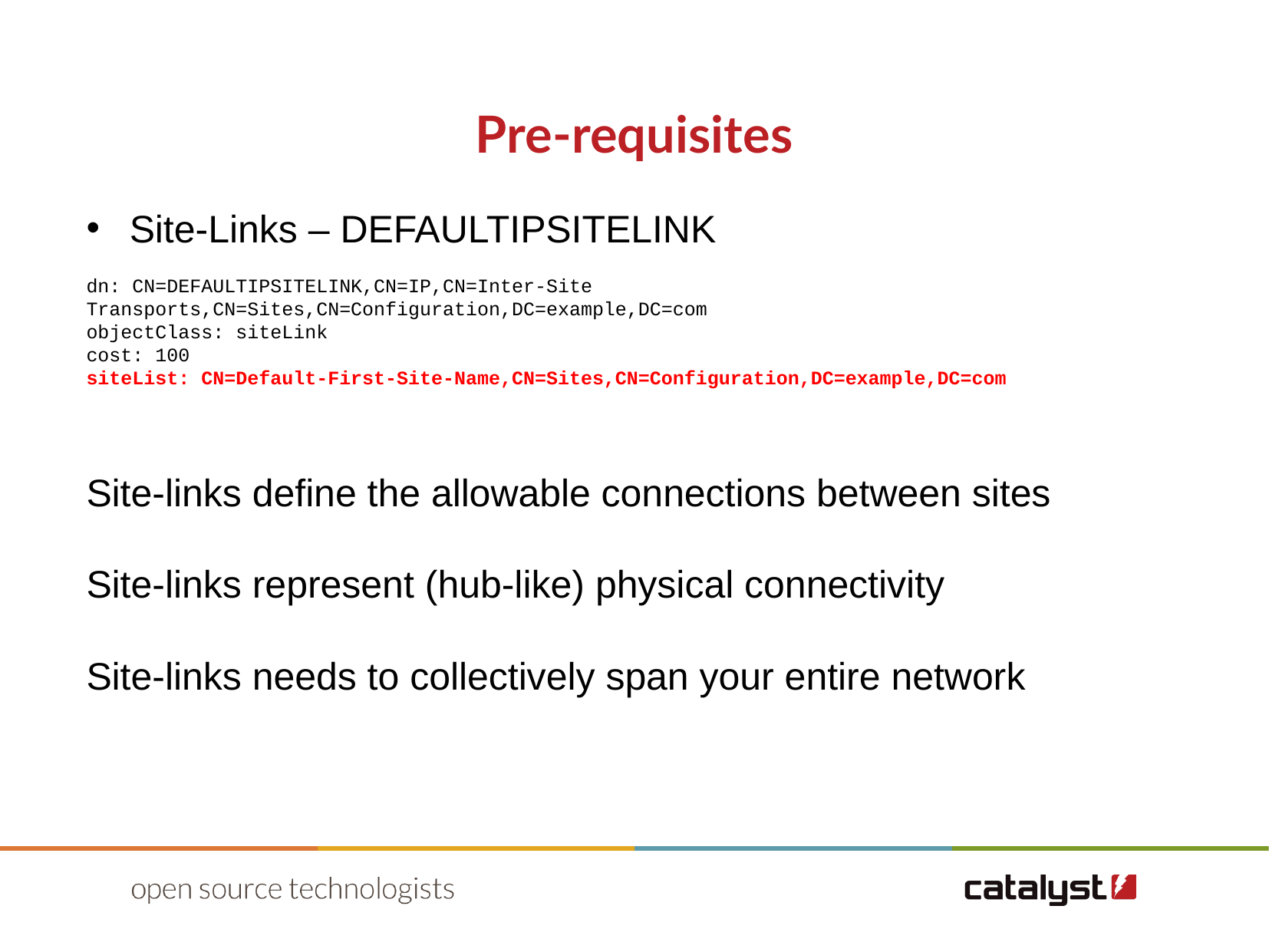

Pre-requisites
Site-Links – DEFAULTIPSITELINK
dn: CN=DEFAULTIPSITELINK,CN=IP,CN=Inter-Site Transports,CN=Sites,CN=Configuration,DC=example,DC=com
objectClass: siteLink
cost: 100
siteList: CN=Default-First-Site-Name,CN=Sites,CN=Configuration,DC=example,DC=com

Site-links define the allowable connections between sites
Site-links represent (hub-like) physical connectivity
Site-links needs to collectively span your entire network